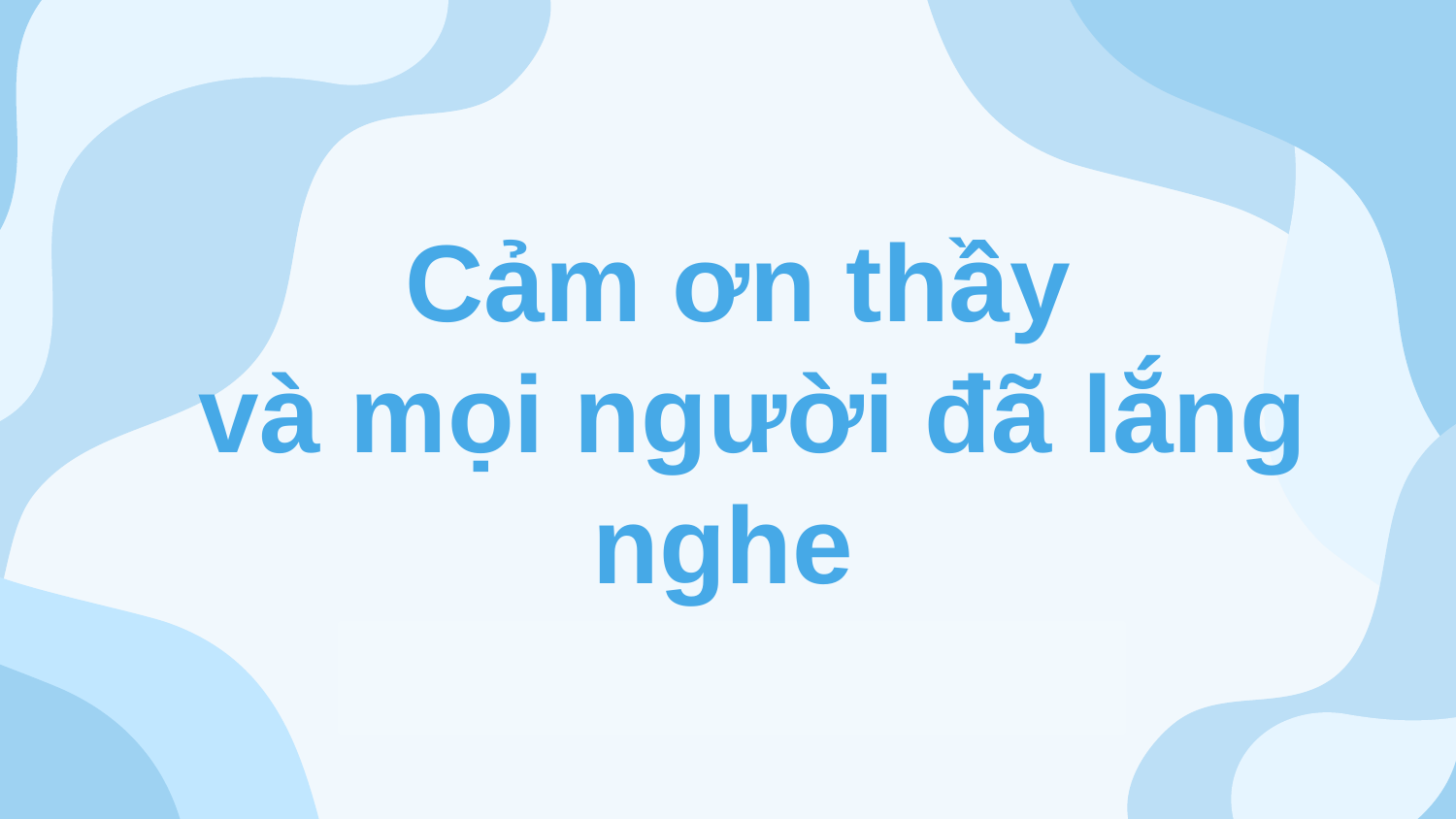

# Cảm ơn thầy và mọi người đã lắng nghe